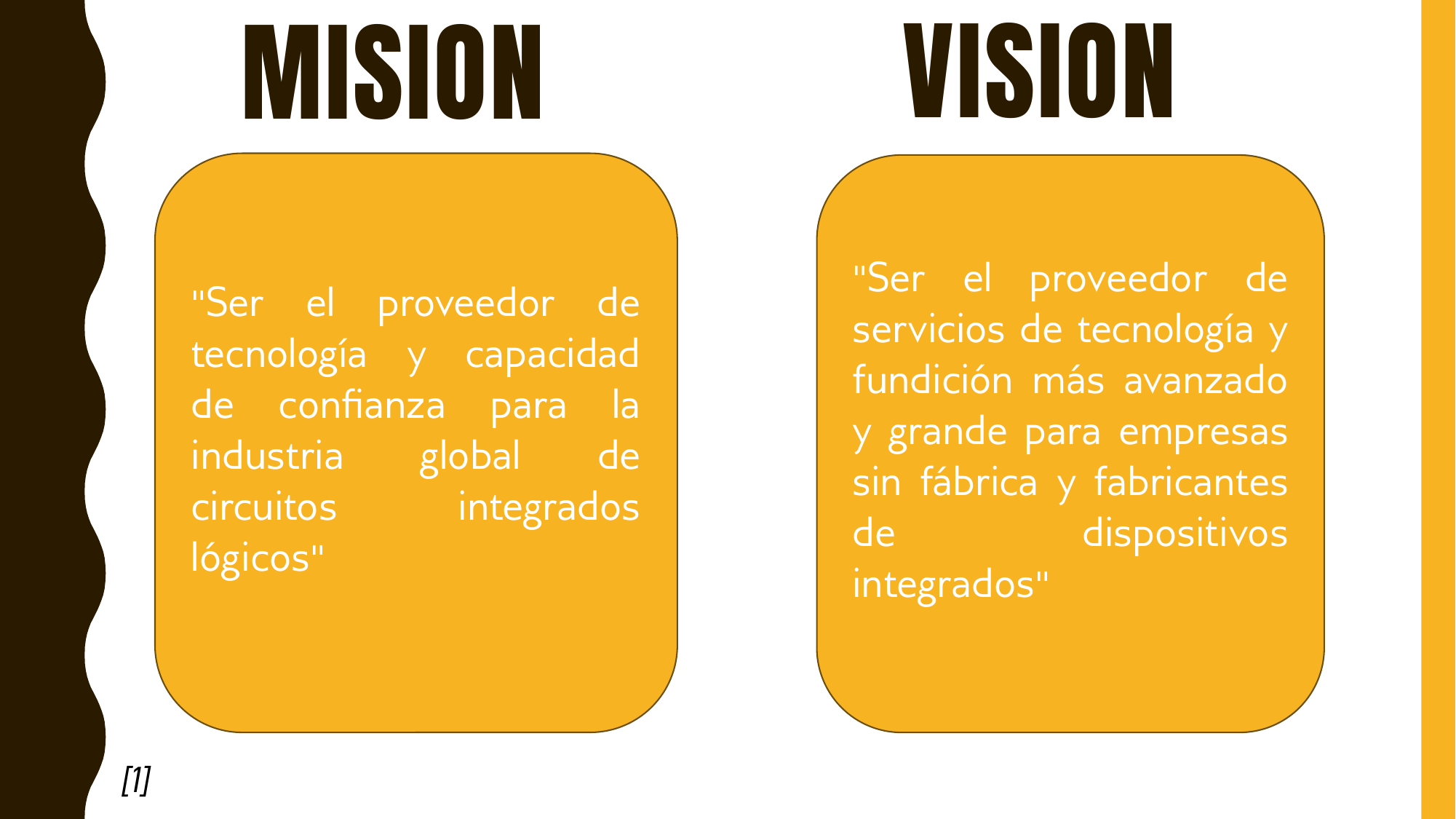

Vision
# Mision
"Ser el proveedor de tecnología y capacidad de confianza para la industria global de circuitos integrados lógicos"

"Ser el proveedor de servicios de tecnología y fundición más avanzado y grande para empresas sin fábrica y fabricantes de dispositivos integrados"

[1]